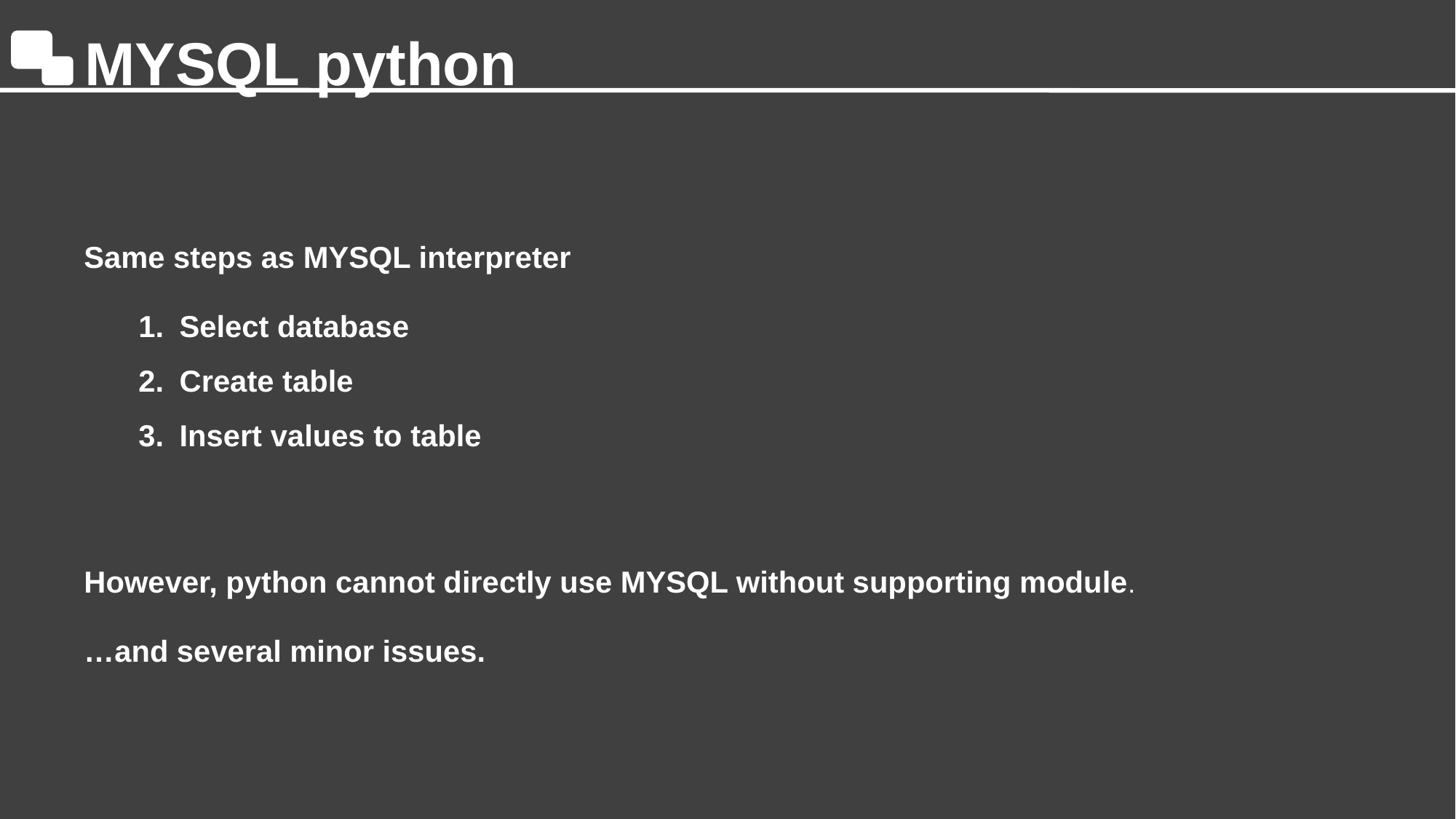

MYSQL python

Same steps as MYSQL interpreter

Select database

Create table

Insert values to table

However, python cannot directly use MYSQL without supporting module.

…and several minor issues.